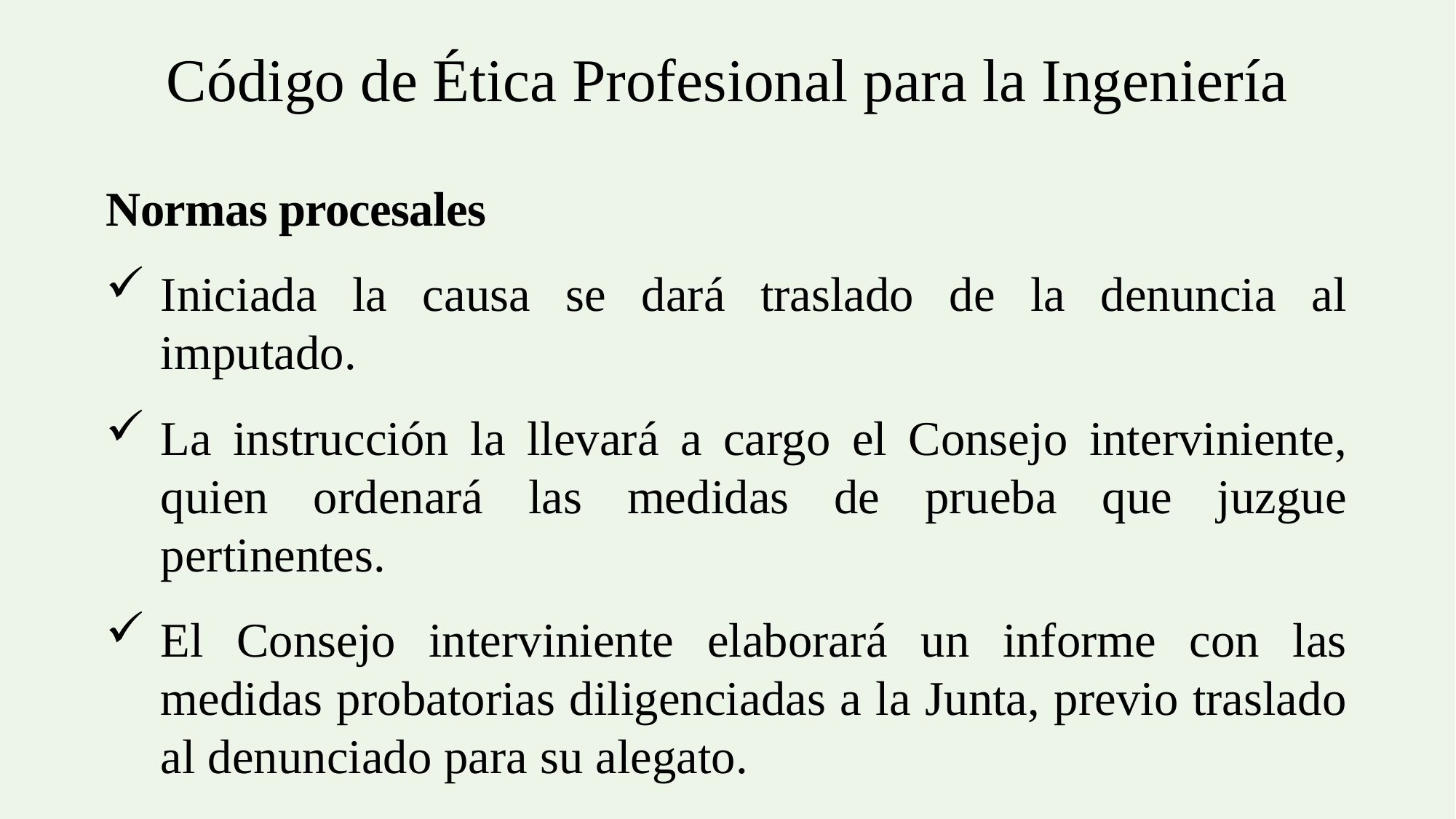

Código de Ética Profesional para la Ingeniería
Normas procesales
Iniciada la causa se dará traslado de la denuncia al imputado.
La instrucción la llevará a cargo el Consejo interviniente, quien ordenará las medidas de prueba que juzgue pertinentes.
El Consejo interviniente elaborará un informe con las medidas probatorias diligenciadas a la Junta, previo traslado al denunciado para su alegato.